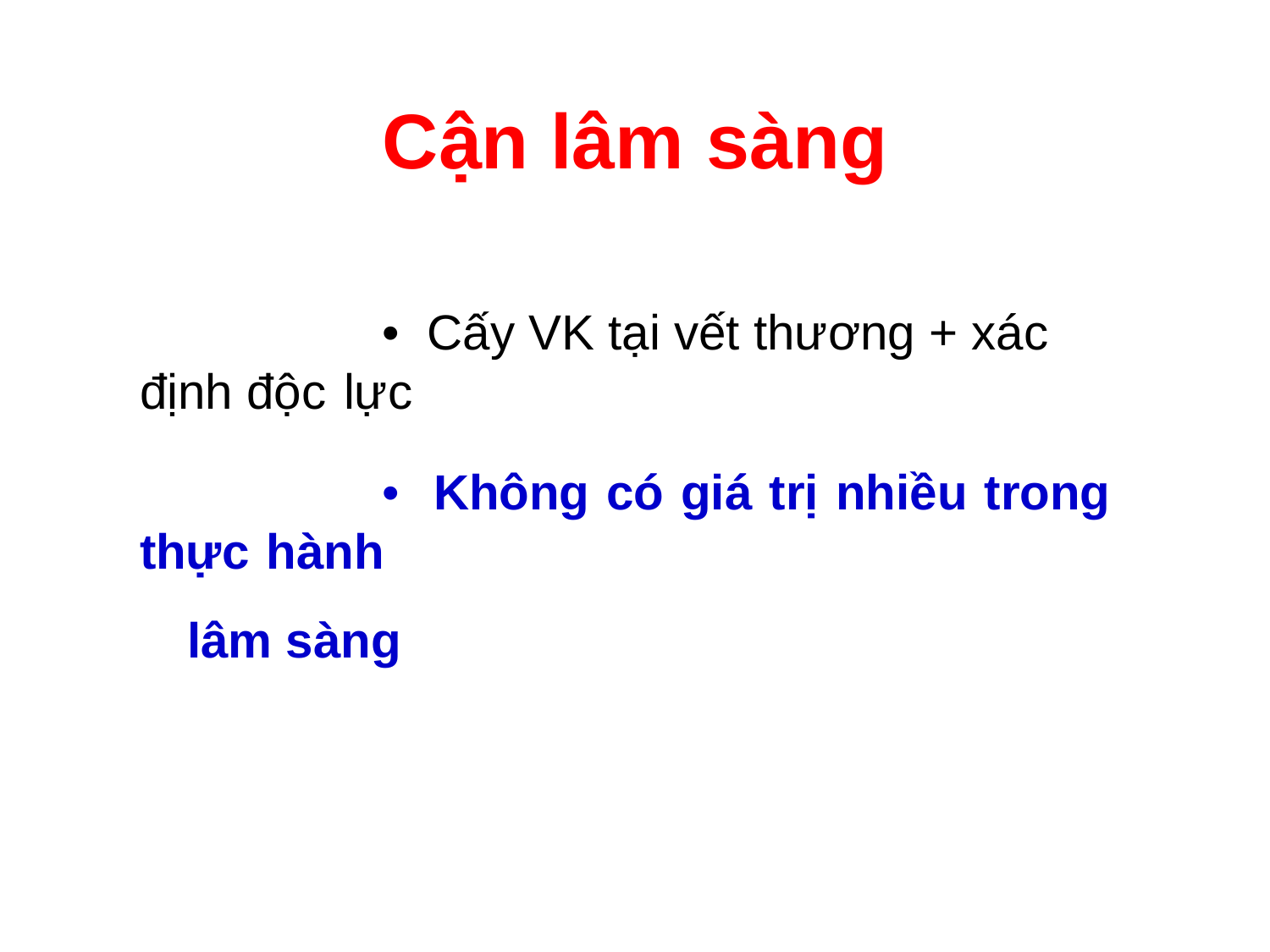

Cận lâm sàng

•  Cấy VK tại vết thương + xác định độc lực

•  Không có giá trị nhiều trong thực hành

lâm sàng